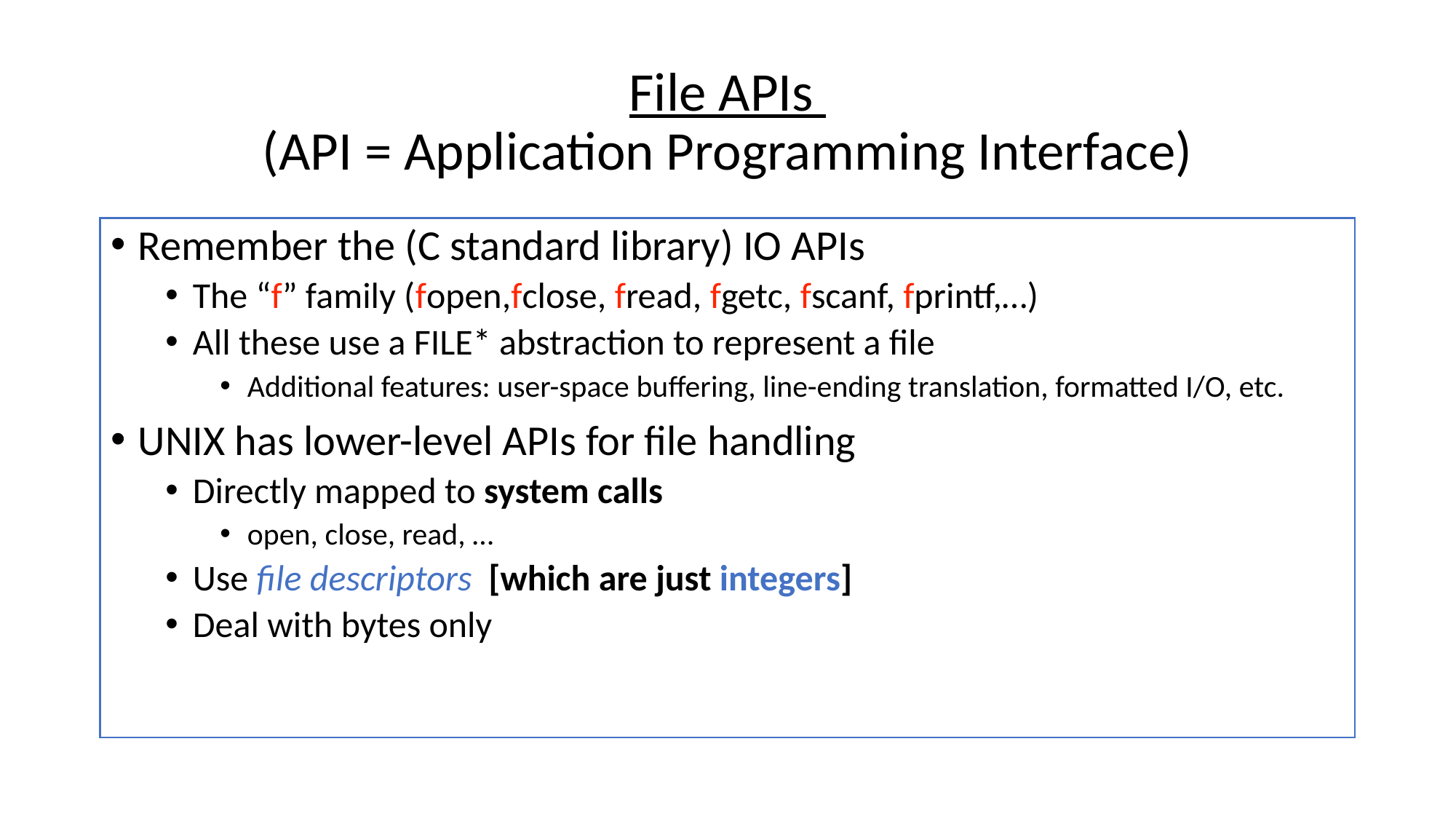

# File APIs (API = Application Programming Interface)
Remember the (C standard library) IO APIs
The “f” family (fopen,fclose, fread, fgetc, fscanf, fprintf,…)
All these use a FILE* abstraction to represent a file
Additional features: user-space buffering, line-ending translation, formatted I/O, etc.
UNIX has lower-level APIs for file handling
Directly mapped to system calls
open, close, read, …
Use file descriptors  [which are just integers]
Deal with bytes only